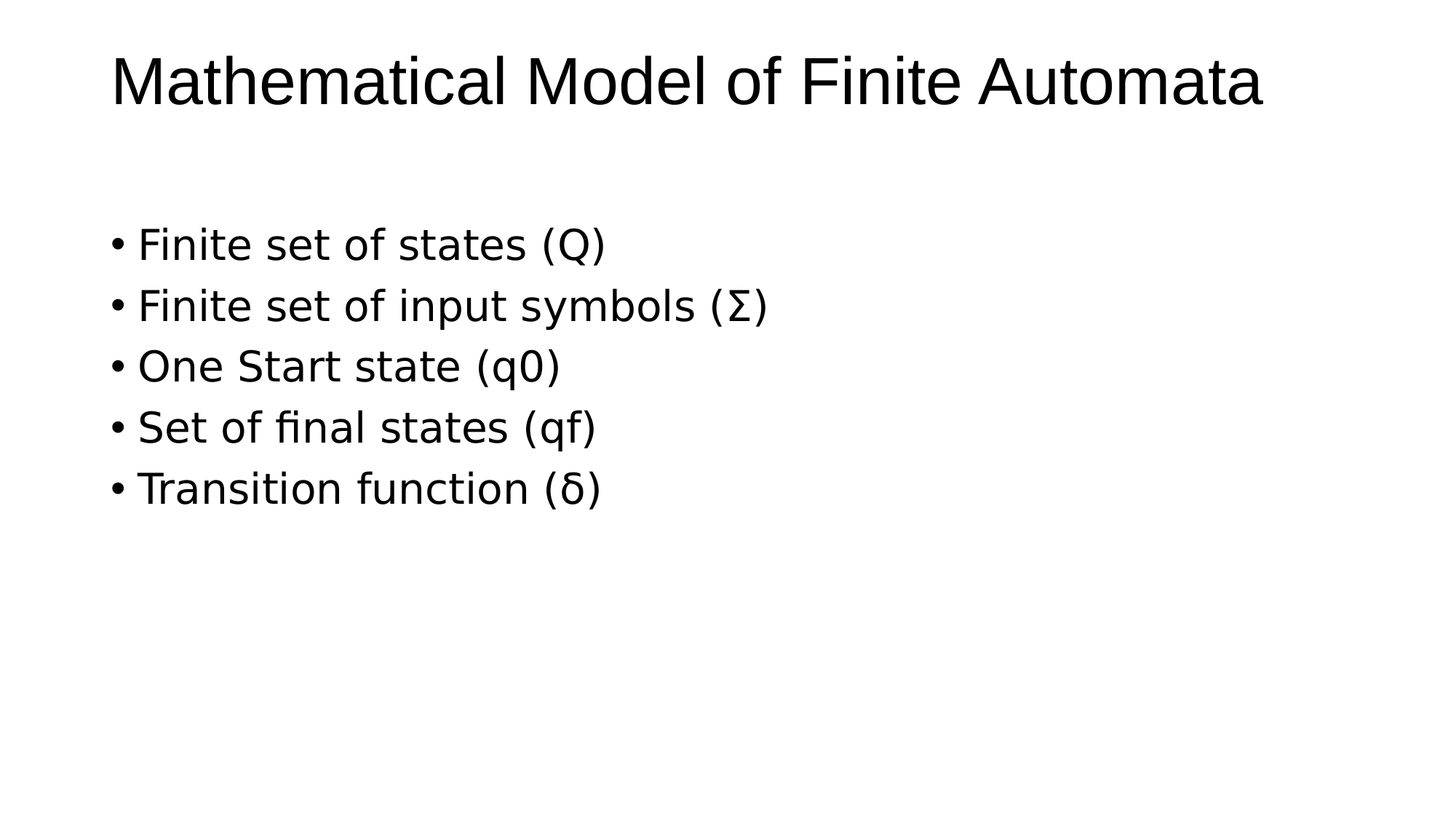

# Mathematical Model of Finite Automata
Finite set of states (Q)
Finite set of input symbols (Σ)
One Start state (q0)
Set of final states (qf)
Transition function (δ)